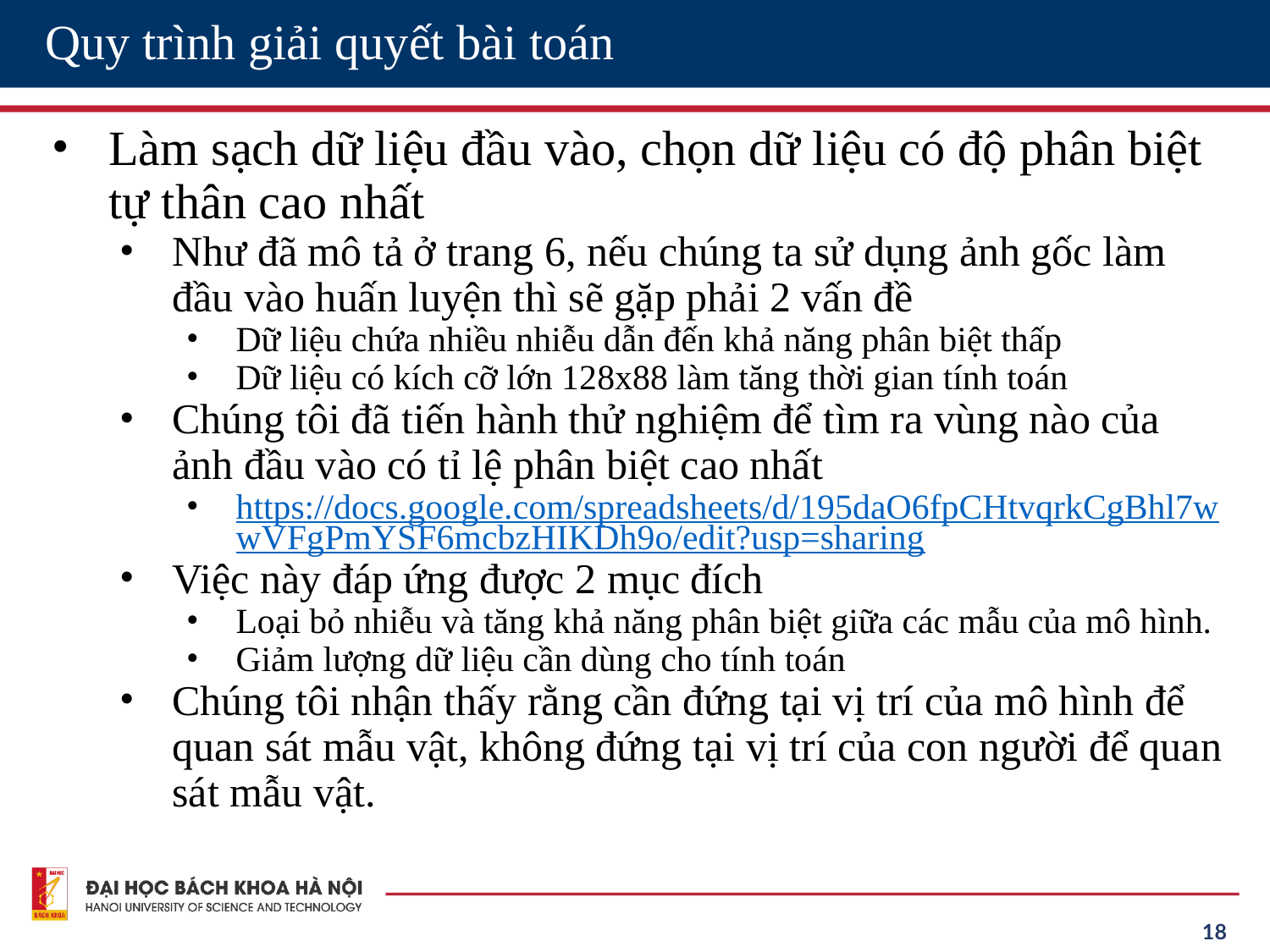

# Quy trình giải quyết bài toán
Làm sạch dữ liệu đầu vào, chọn dữ liệu có độ phân biệt tự thân cao nhất
Như đã mô tả ở trang 6, nếu chúng ta sử dụng ảnh gốc làm đầu vào huấn luyện thì sẽ gặp phải 2 vấn đề
Dữ liệu chứa nhiều nhiễu dẫn đến khả năng phân biệt thấp
Dữ liệu có kích cỡ lớn 128x88 làm tăng thời gian tính toán
Chúng tôi đã tiến hành thử nghiệm để tìm ra vùng nào của ảnh đầu vào có tỉ lệ phân biệt cao nhất
https://docs.google.com/spreadsheets/d/195daO6fpCHtvqrkCgBhl7wwVFgPmYSF6mcbzHIKDh9o/edit?usp=sharing
Việc này đáp ứng được 2 mục đích
Loại bỏ nhiễu và tăng khả năng phân biệt giữa các mẫu của mô hình.
Giảm lượng dữ liệu cần dùng cho tính toán
Chúng tôi nhận thấy rằng cần đứng tại vị trí của mô hình để quan sát mẫu vật, không đứng tại vị trí của con người để quan sát mẫu vật.
18